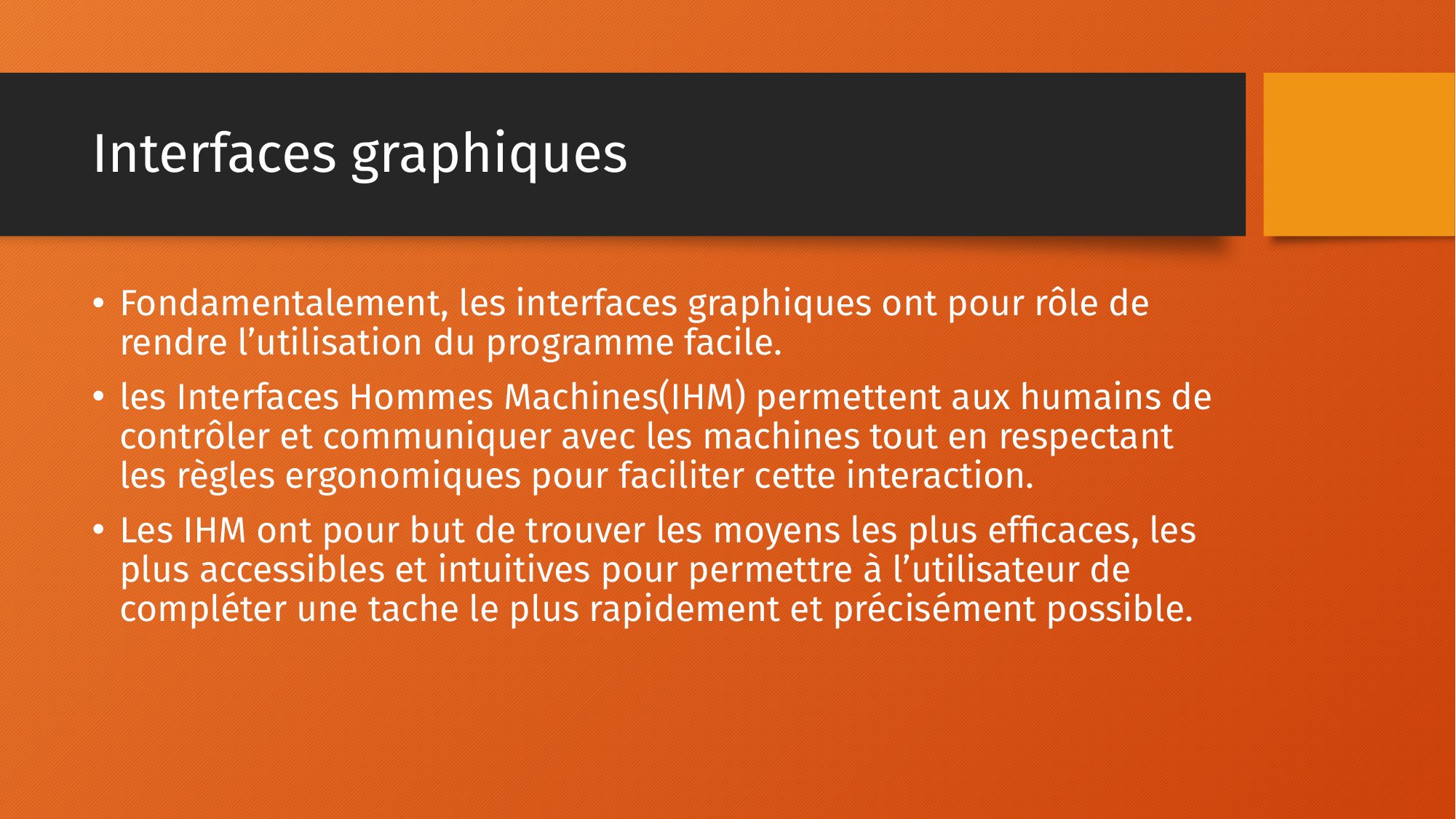

# Interfaces graphiques
Fondamentalement, les interfaces graphiques ont pour rôle de rendre l’utilisation du programme facile.
les Interfaces Hommes Machines(IHM) permettent aux humains de contrôler et communiquer avec les machines tout en respectant les règles ergonomiques pour faciliter cette interaction.
Les IHM ont pour but de trouver les moyens les plus efficaces, les plus accessibles et intuitives pour permettre à l’utilisateur de compléter une tache le plus rapidement et précisément possible.